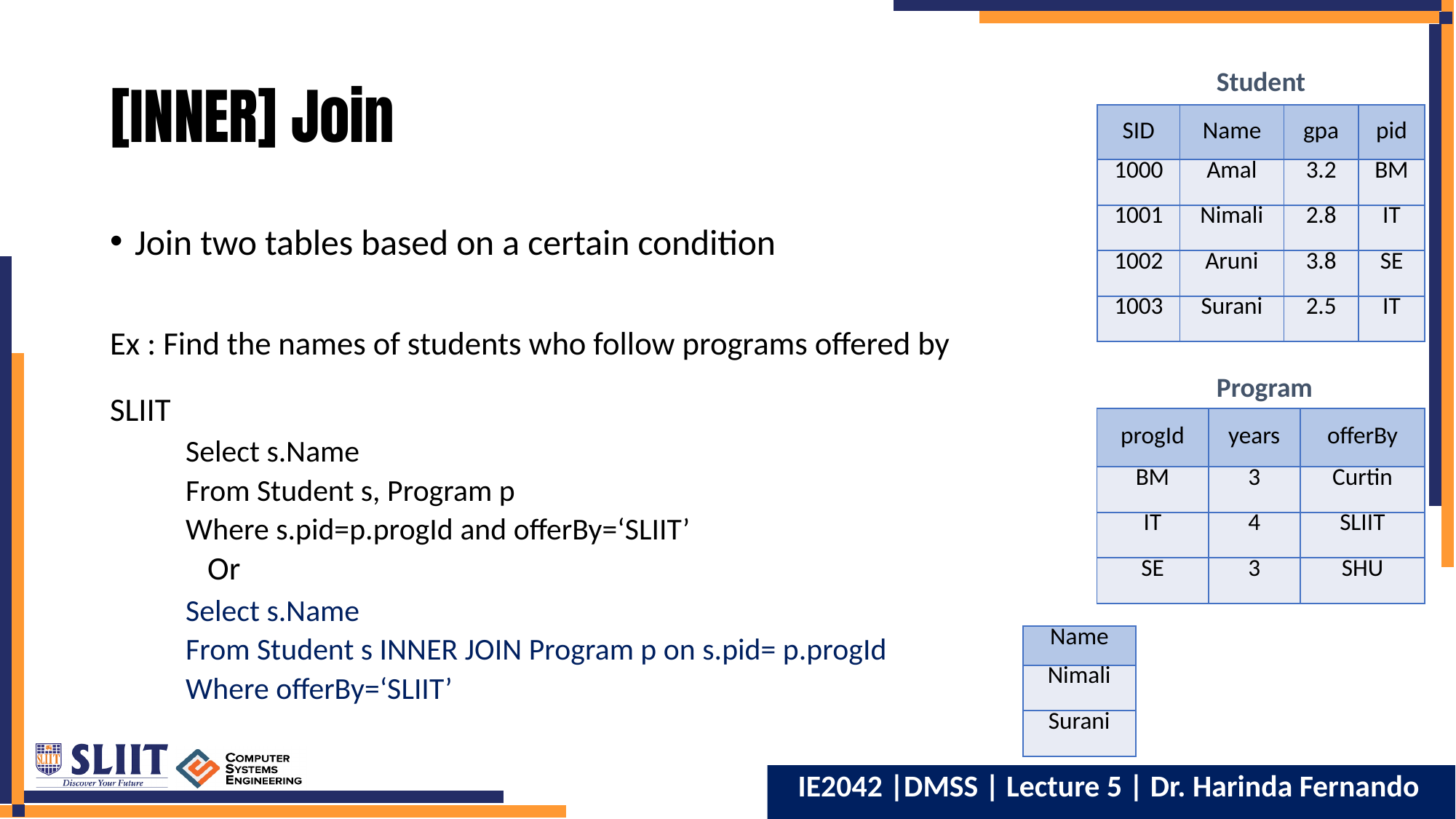

# [INNER] Join
Student
| SID | Name | gpa | pid |
| --- | --- | --- | --- |
| 1000 | Amal | 3.2 | BM |
| 1001 | Nimali | 2.8 | IT |
| 1002 | Aruni | 3.8 | SE |
| 1003 | Surani | 2.5 | IT |
Join two tables based on a certain condition

Ex : Find the names of students who follow programs offered by SLIIT
 	Select s.Name
	From Student s, Program p
	Where s.pid=p.progId and offerBy=‘SLIIT’
		   Or
	Select s.Name
	From Student s INNER JOIN Program p on s.pid= p.progId
	Where offerBy=‘SLIIT’

Program
| progId | years | offerBy |
| --- | --- | --- |
| BM | 3 | Curtin |
| IT | 4 | SLIIT |
| SE | 3 | SHU |
| Name |
| --- |
| Nimali |
| Surani |
IE2042 |DMSS | Lecture 5 | Dr. Harinda Fernando